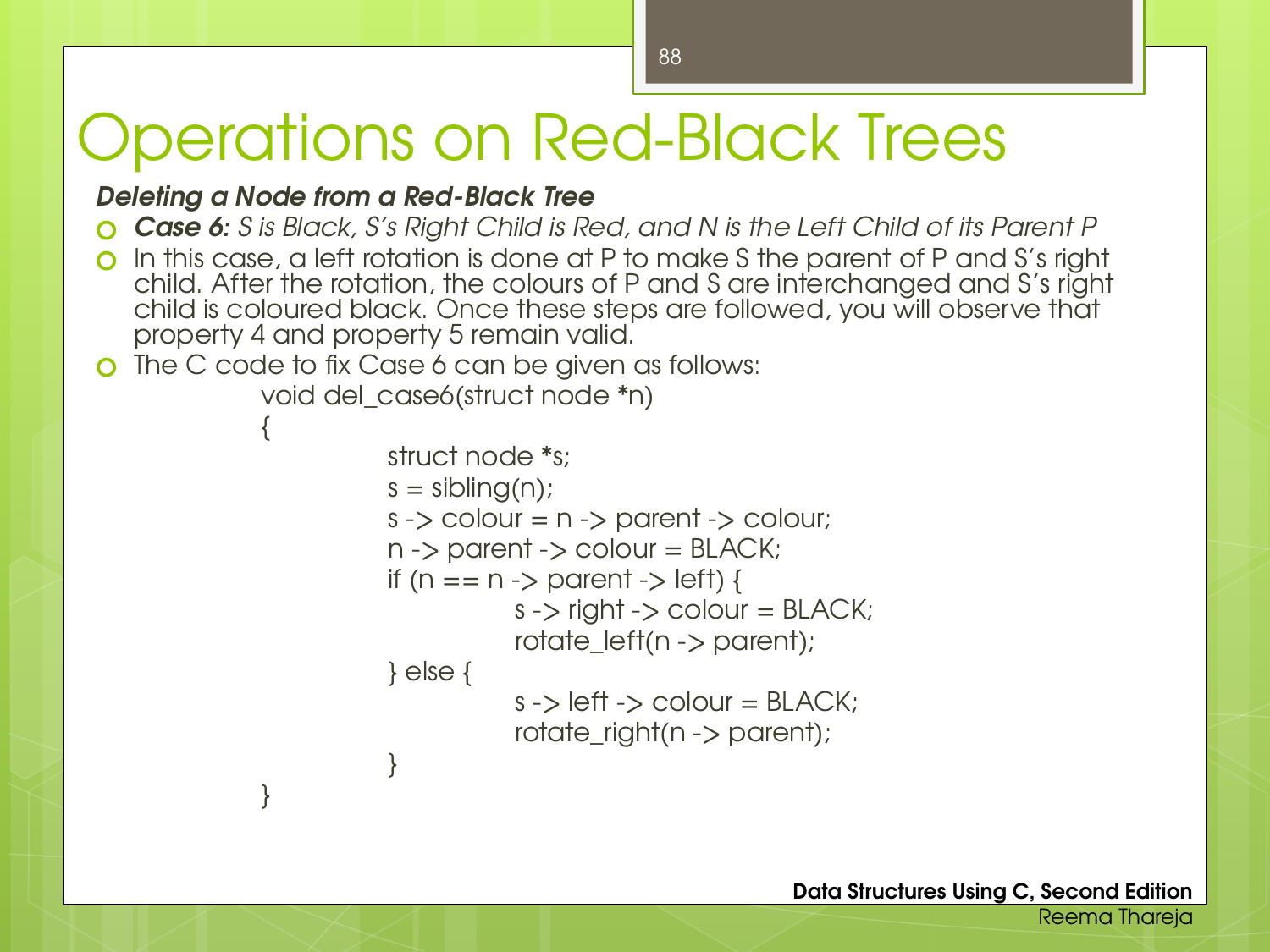

88
# Operations on Red-Black Trees
Deleting a Node from a Red-Black Tree
Case 6: S is Black, S’s Right Child is Red, and N is the Left Child of its Parent P
In this case, a left rotation is done at P to make S the parent of P and S’s right child. After the rotation, the colours of P and S are interchanged and S’s right child is coloured black. Once these steps are followed, you will observe that property 4 and property 5 remain valid.
The C code to fix Case 6 can be given as follows:
		void del_case6(struct node *n)
		{
			struct node *s;
			s = sibling(n);
			s -> colour = n -> parent -> colour;
			n -> parent -> colour = BLACK;
			if (n == n -> parent -> left) {
				s -> right -> colour = BLACK;
				rotate_left(n -> parent);
			} else {
				s -> left -> colour = BLACK;
				rotate_right(n -> parent);
			}
		}

Data Structures Using C, Second Edition
Reema Thareja